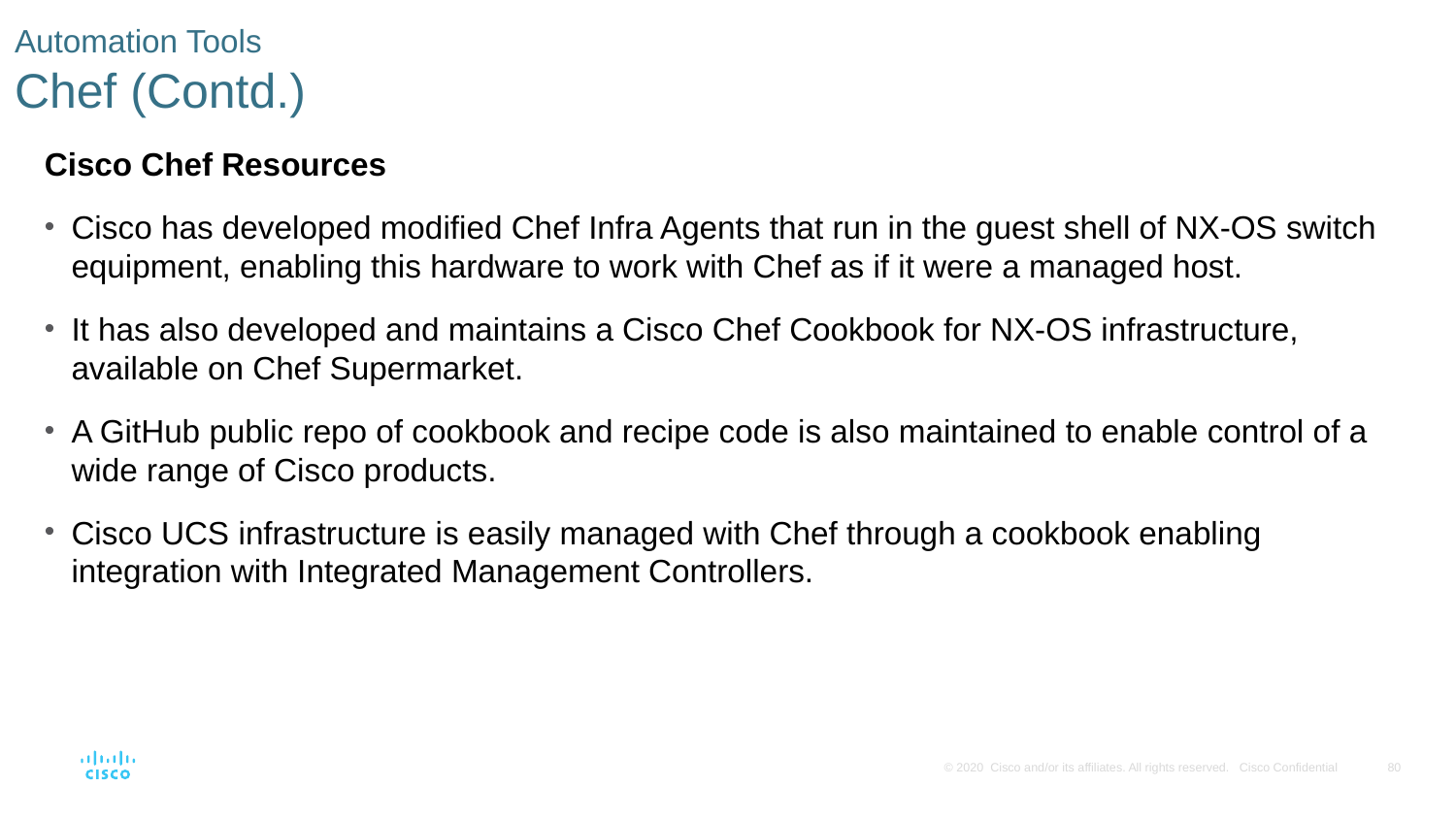

# Automation Tools Chef (Contd.)
Cisco Chef Resources
Cisco has developed modified Chef Infra Agents that run in the guest shell of NX-OS switch equipment, enabling this hardware to work with Chef as if it were a managed host.
It has also developed and maintains a Cisco Chef Cookbook for NX-OS infrastructure, available on Chef Supermarket.
A GitHub public repo of cookbook and recipe code is also maintained to enable control of a wide range of Cisco products.
Cisco UCS infrastructure is easily managed with Chef through a cookbook enabling integration with Integrated Management Controllers.